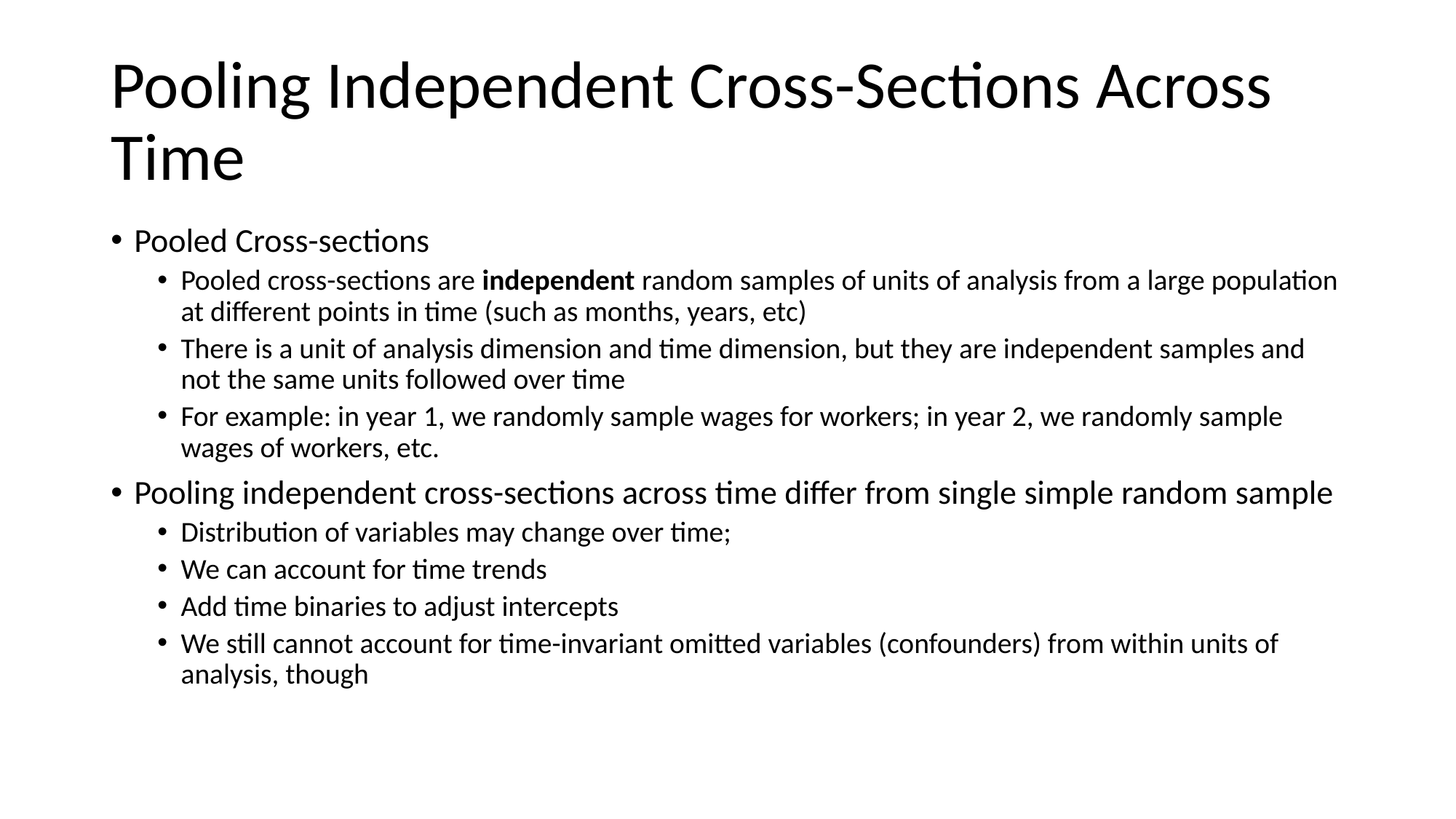

# Pooling Independent Cross-Sections Across Time
Pooled Cross-sections
Pooled cross-sections are independent random samples of units of analysis from a large population at different points in time (such as months, years, etc)
There is a unit of analysis dimension and time dimension, but they are independent samples and not the same units followed over time
For example: in year 1, we randomly sample wages for workers; in year 2, we randomly sample wages of workers, etc.
Pooling independent cross-sections across time differ from single simple random sample
Distribution of variables may change over time;
We can account for time trends
Add time binaries to adjust intercepts
We still cannot account for time-invariant omitted variables (confounders) from within units of analysis, though